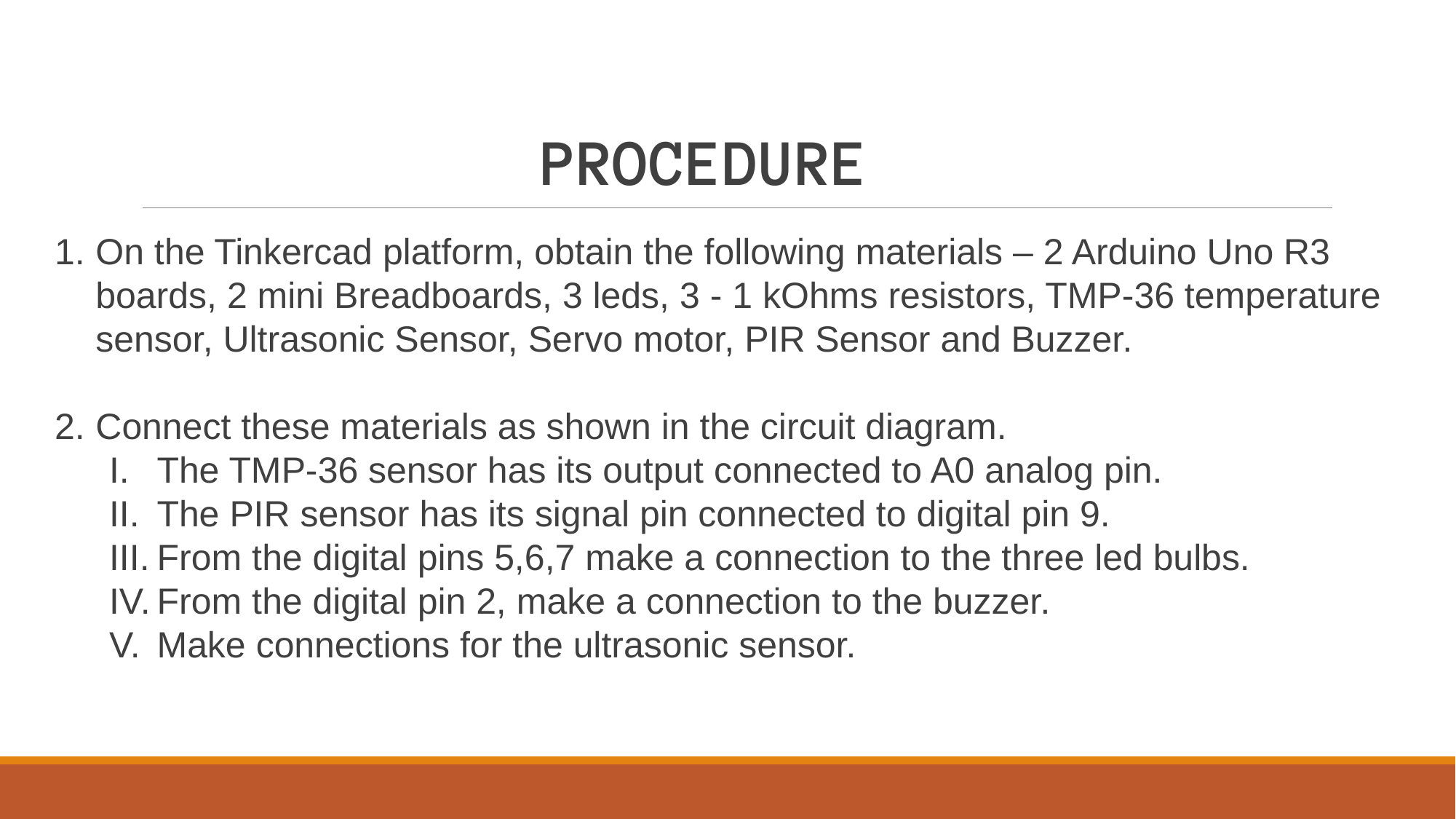

PROCEDURE
On the Tinkercad platform, obtain the following materials – 2 Arduino Uno R3 boards, 2 mini Breadboards, 3 leds, 3 - 1 kOhms resistors, TMP-36 temperature sensor, Ultrasonic Sensor, Servo motor, PIR Sensor and Buzzer.

Connect these materials as shown in the circuit diagram.
The TMP-36 sensor has its output connected to A0 analog pin.
The PIR sensor has its signal pin connected to digital pin 9.
From the digital pins 5,6,7 make a connection to the three led bulbs.
From the digital pin 2, make a connection to the buzzer.
Make connections for the ultrasonic sensor.